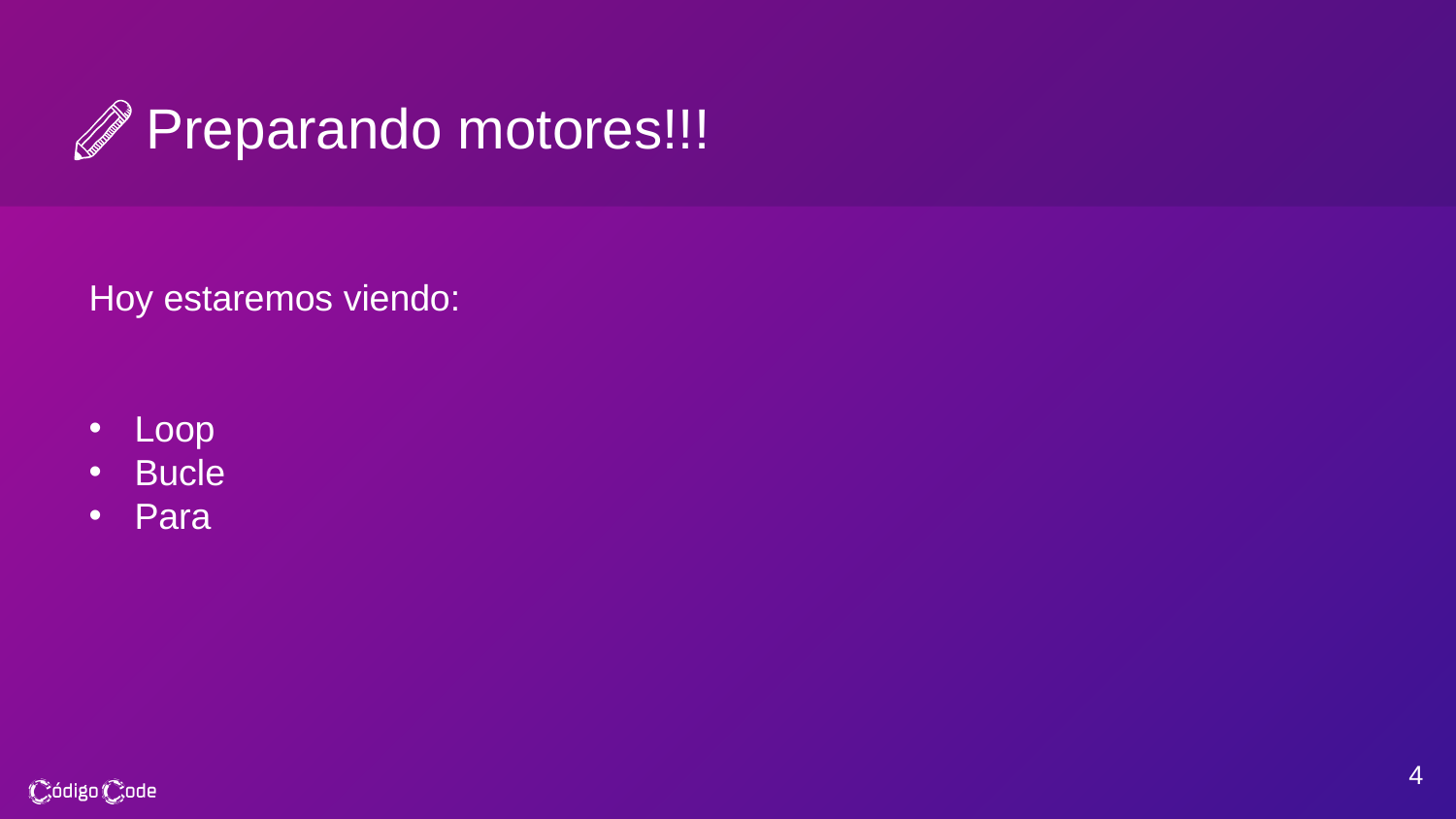

# Preparando motores!!!

Hoy estaremos viendo:

Loop
Bucle
Para

4